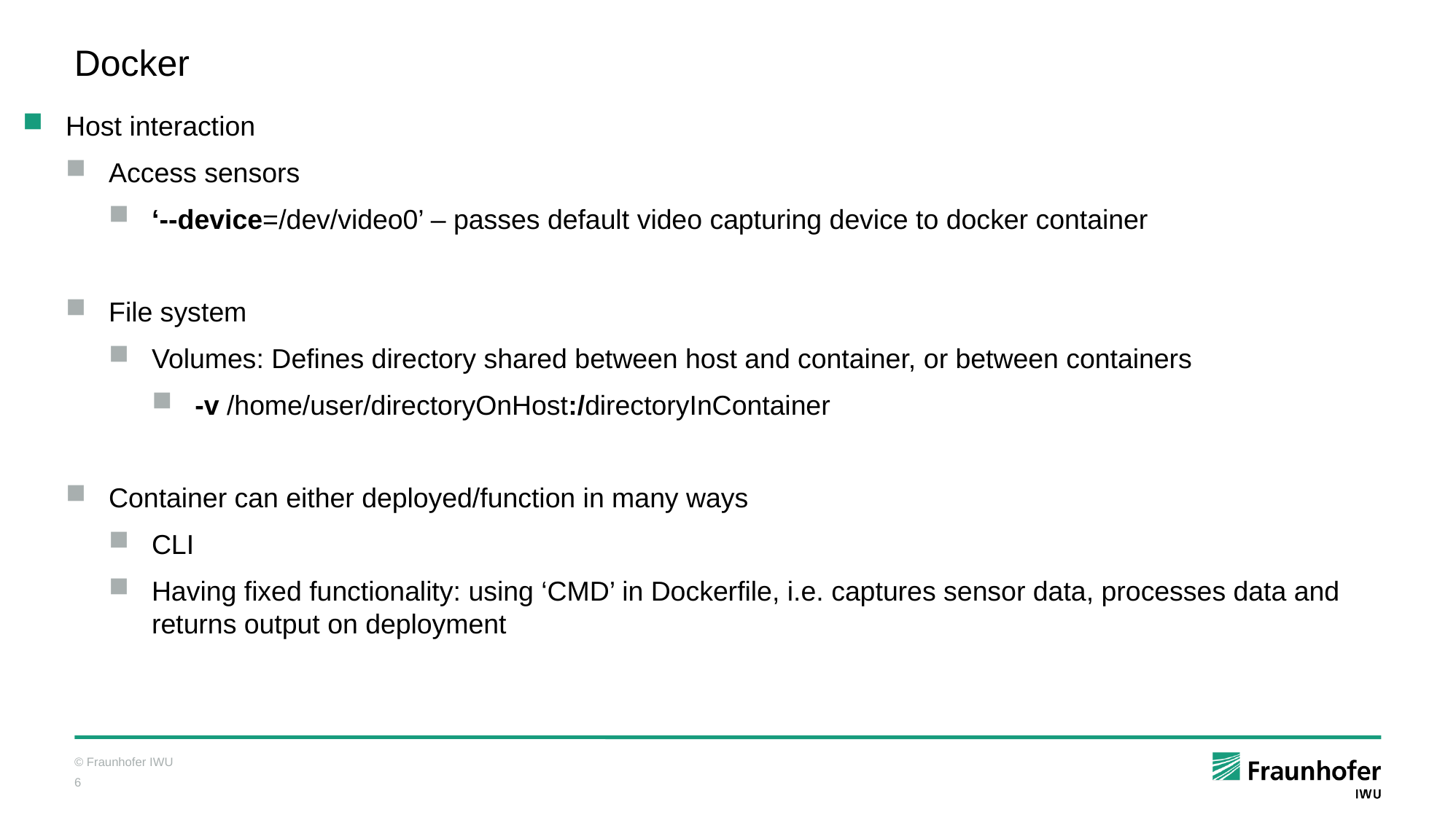

Docker
Host interaction
Access sensors
‘--device=/dev/video0’ – passes default video capturing device to docker container

File system
Volumes: Defines directory shared between host and container, or between containers
-v /home/user/directoryOnHost:/directoryInContainer

Container can either deployed/function in many ways
CLI
Having fixed functionality: using ‘CMD’ in Dockerfile, i.e. captures sensor data, processes data and returns output on deployment